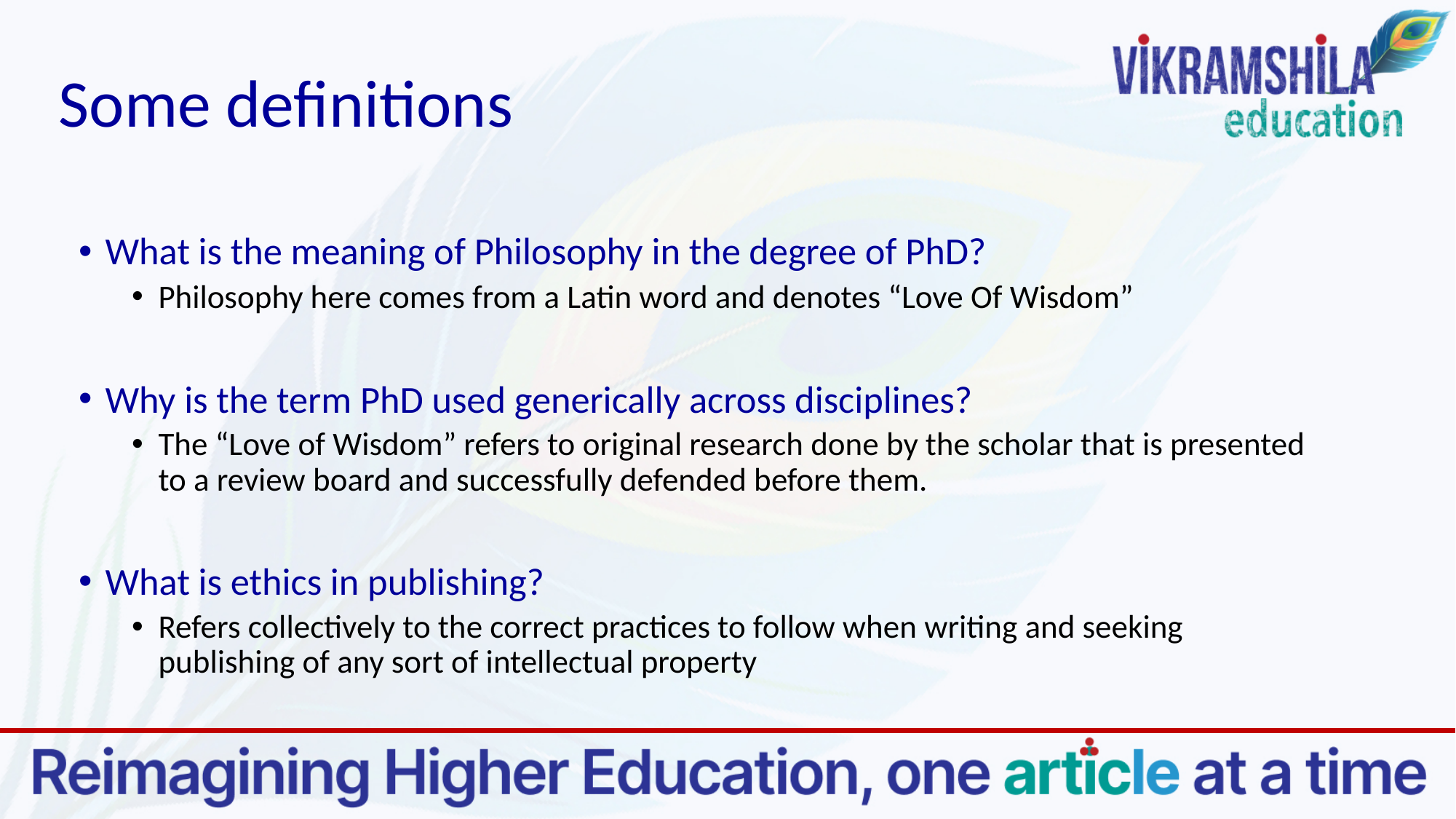

# Some definitions

What is the meaning of Philosophy in the degree of PhD?
Philosophy here comes from a Latin word and denotes “Love Of Wisdom”
Why is the term PhD used generically across disciplines?
The “Love of Wisdom” refers to original research done by the scholar that is presented to a review board and successfully defended before them.
What is ethics in publishing?
Refers collectively to the correct practices to follow when writing and seeking publishing of any sort of intellectual property